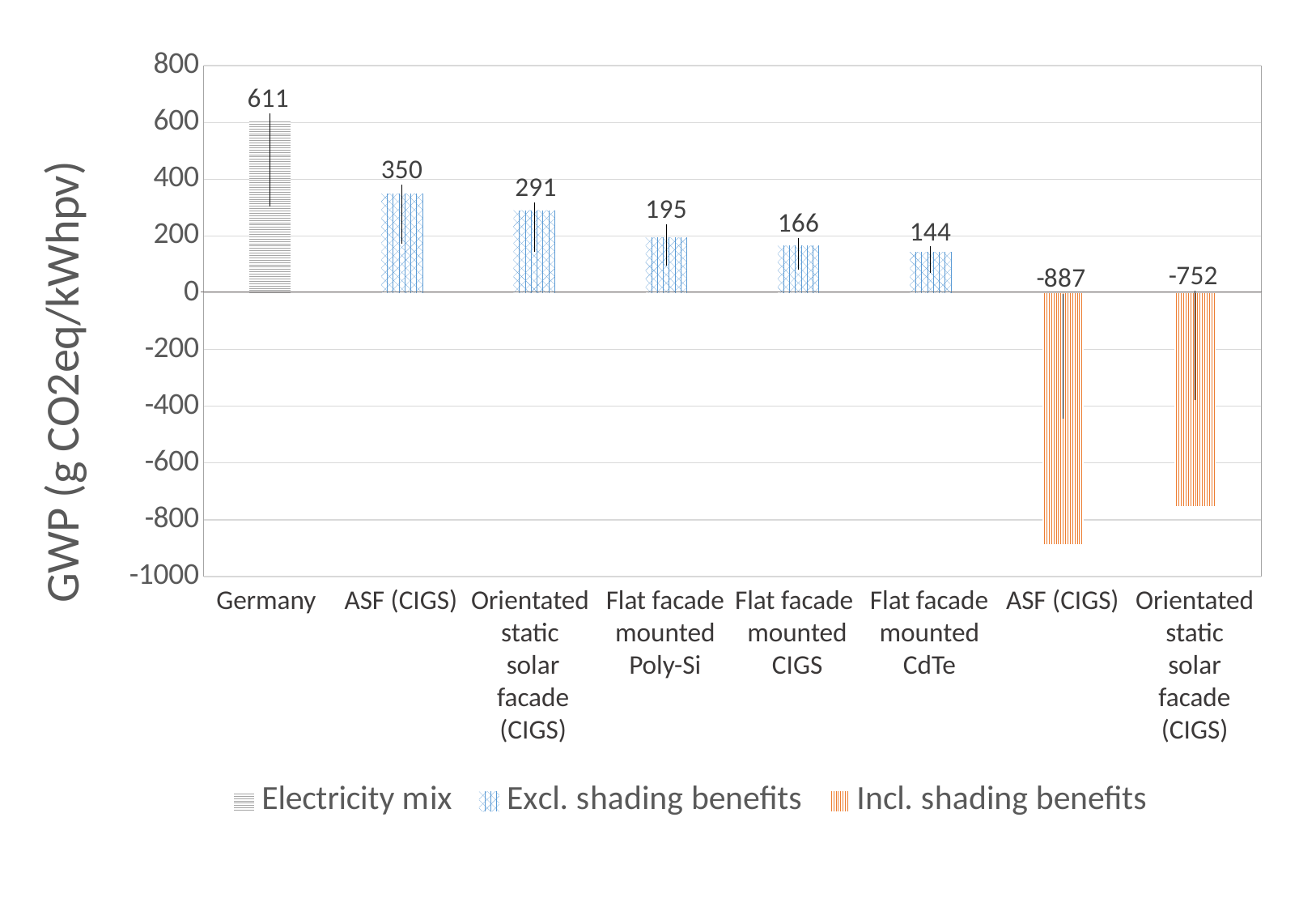

### Chart

| Category | Electricity mix | Excl. shading benefits | Incl. shading benefits |
|---|---|---|---|
| Germany | 611.0 | None | None |
| ASF (CIGS)  excl. shading benefits | None | 350.0 | None |
| Static ASF (CIGS)  excl. shading benefits  | None | 291.0 | None |
| Poly-Si | None | 195.0 | None |
| CIGS | None | 166.0 | None |
| CdTe | None | 144.0 | None |
| ASF (CIGS)  incl. shading benefits | None | None | -887.0 |
| Static ASF (CIGS) mix incl. shading benefits  | None | None | -752.0 |
Germany
ASF (CIGS)
Orientated
static
solar facade (CIGS)
Flat facade mounted Poly-Si
Flat facade  mounted
CIGS
Flat facade mounted CdTe
ASF (CIGS)
Orientated static
solar facade (CIGS)